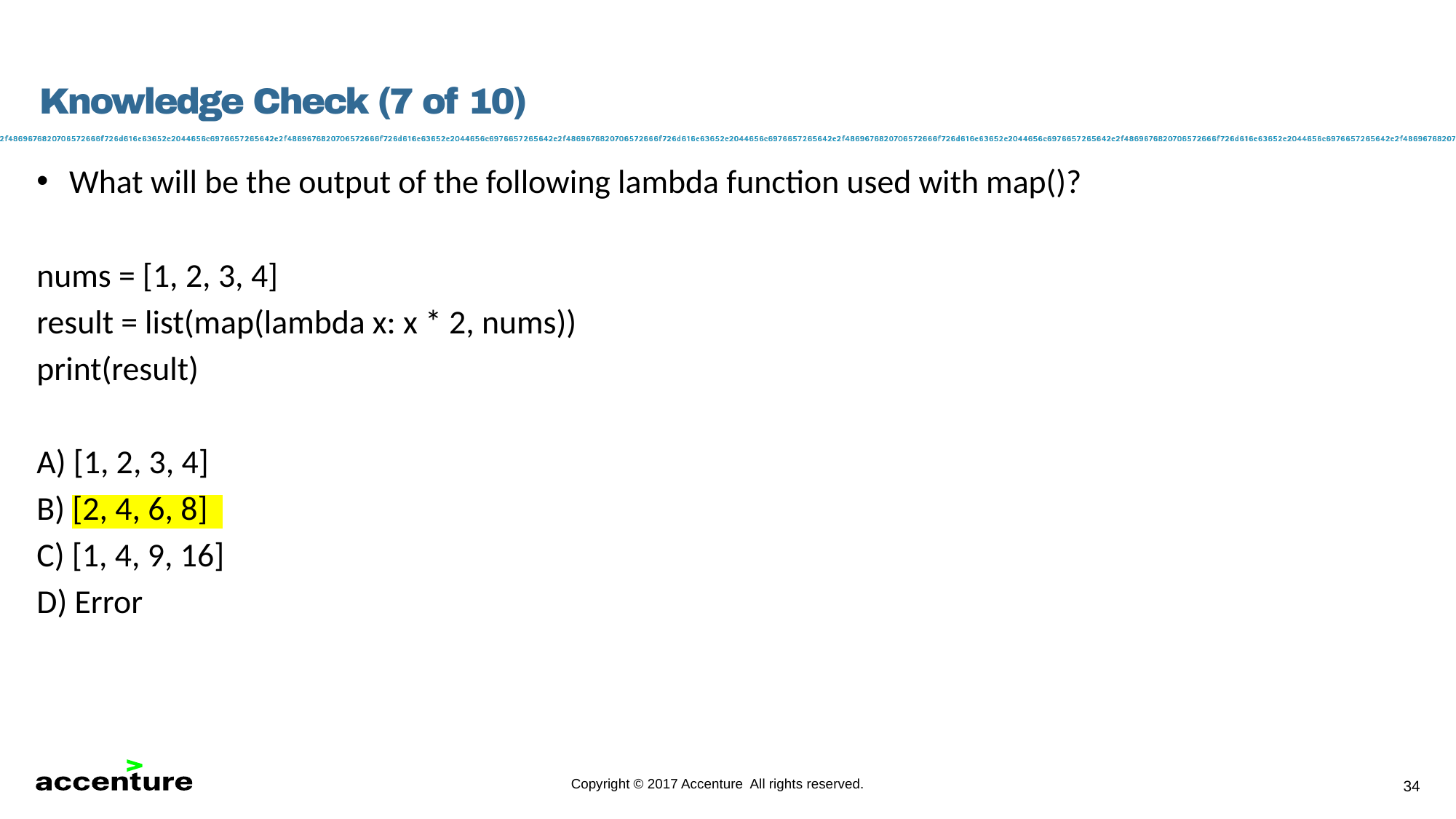

Knowledge Check (7 of 10)
What will be the output of the following lambda function used with map()?

nums = [1, 2, 3, 4]
result = list(map(lambda x: x * 2, nums))
print(result)

A) [1, 2, 3, 4]
B) [2, 4, 6, 8]
C) [1, 4, 9, 16]
D) Error

34